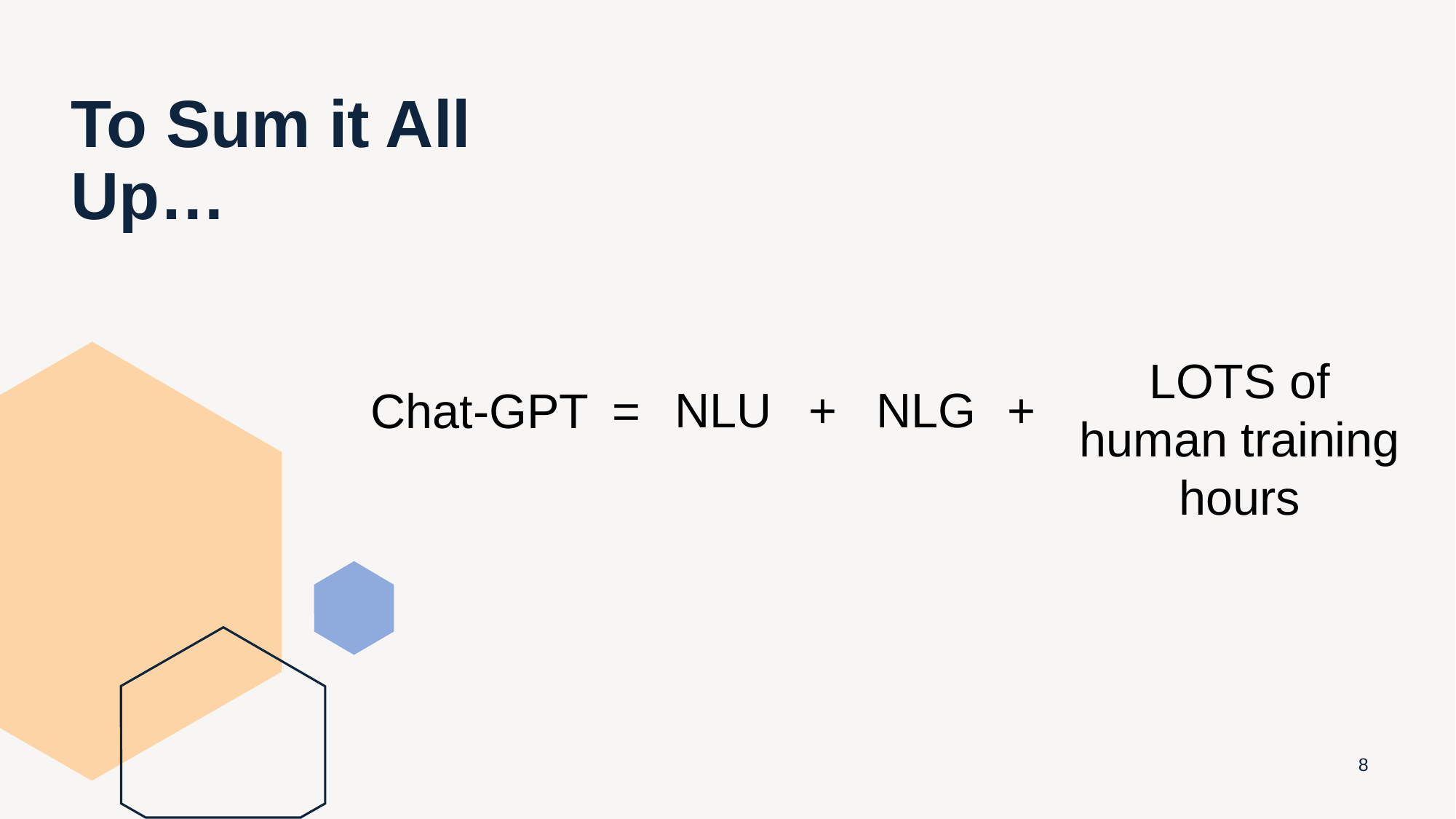

# To Sum it All Up…
LOTS of human training hours
NLU
+
+
NLG
=
Chat-GPT
8